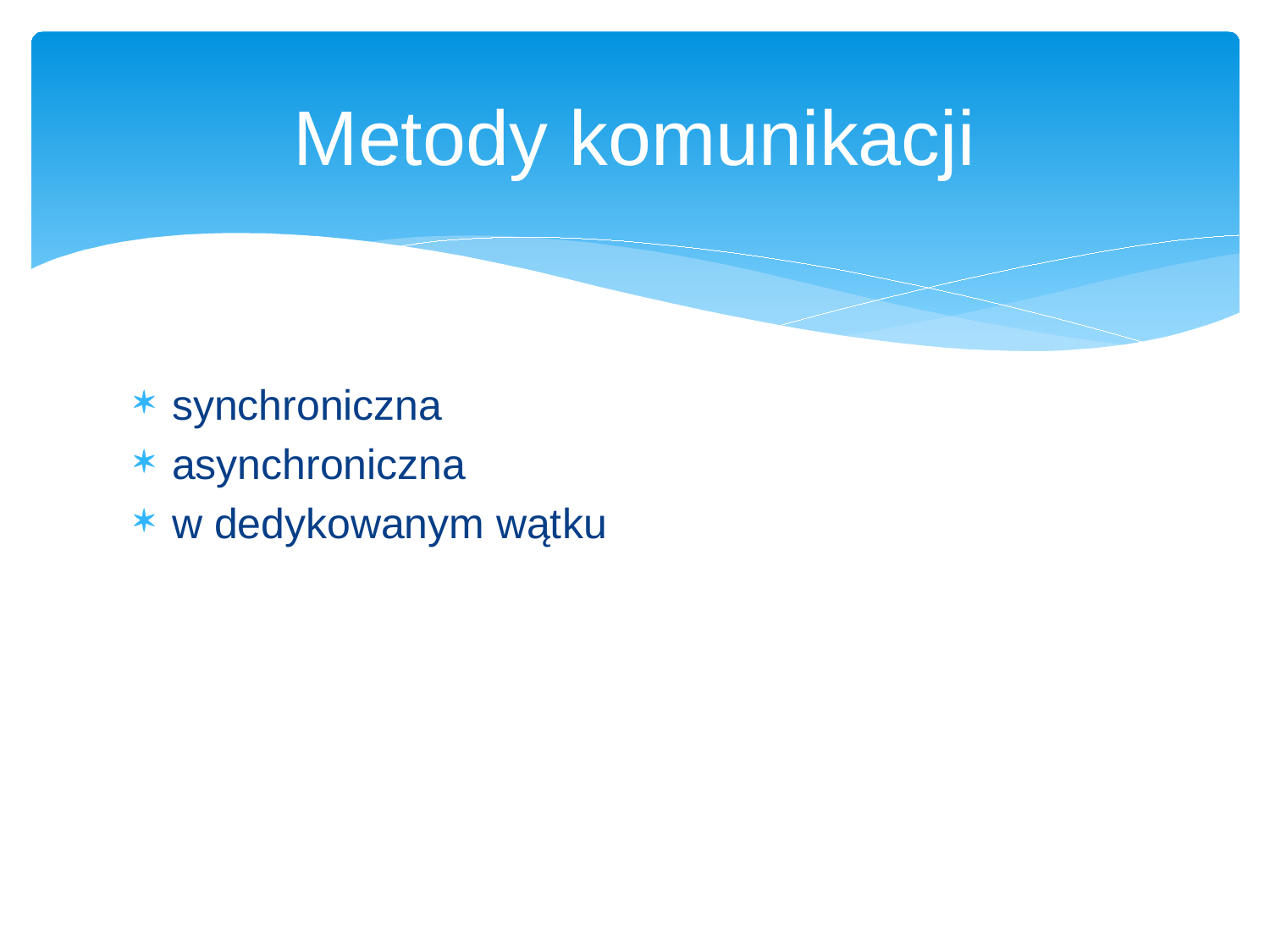

# Metody komunikacji
synchroniczna
asynchroniczna
w dedykowanym wątku